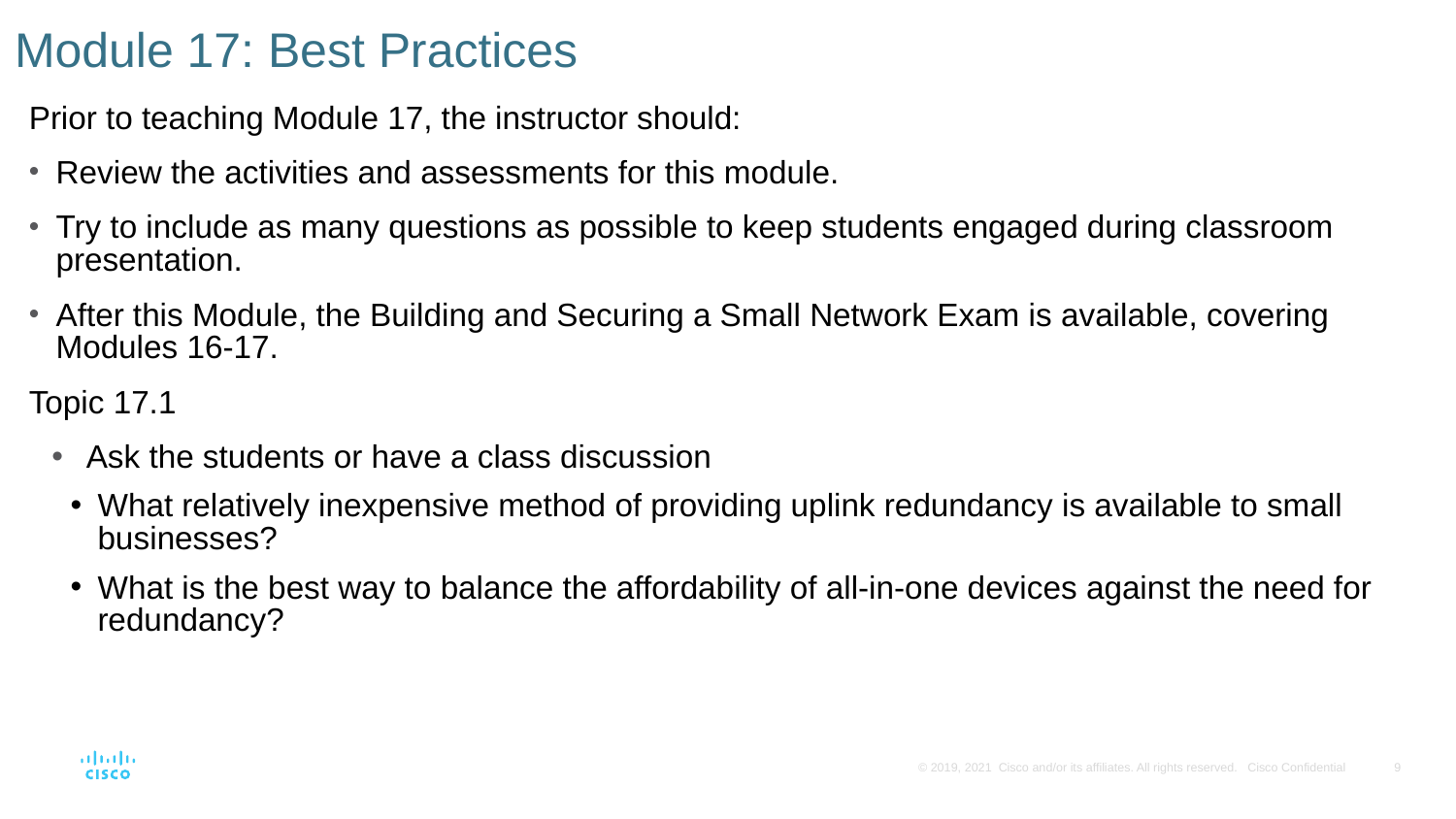

# Module 17: Best Practices
Prior to teaching Module 17, the instructor should:
Review the activities and assessments for this module.
Try to include as many questions as possible to keep students engaged during classroom presentation.
After this Module, the Building and Securing a Small Network Exam is available, covering Modules 16-17.
Topic 17.1
Ask the students or have a class discussion
What relatively inexpensive method of providing uplink redundancy is available to small businesses?
What is the best way to balance the affordability of all-in-one devices against the need for redundancy?